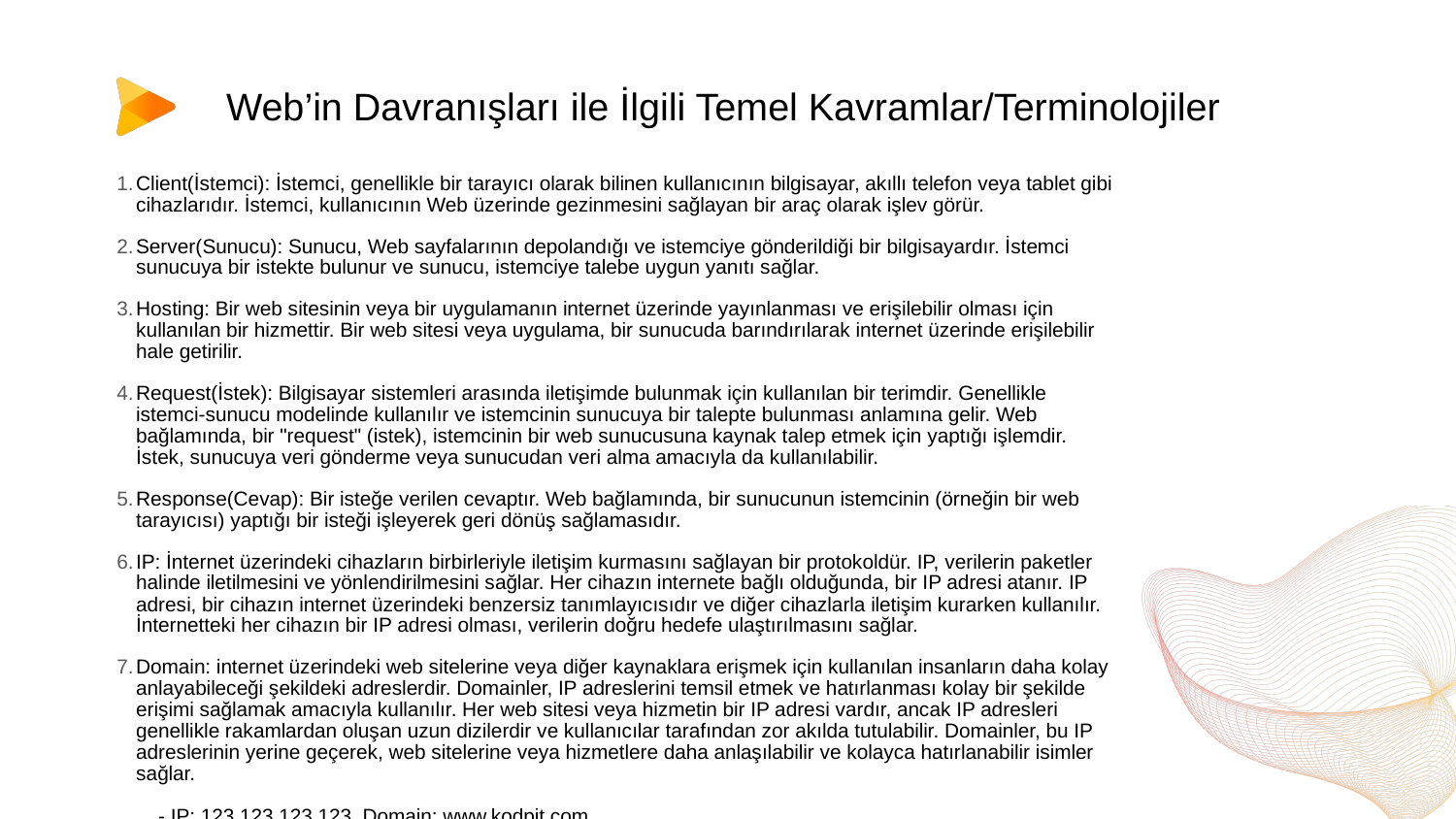

# Web’in Davranışları ile İlgili Temel Kavramlar/Terminolojiler
Client(İstemci): İstemci, genellikle bir tarayıcı olarak bilinen kullanıcının bilgisayar, akıllı telefon veya tablet gibi cihazlarıdır. İstemci, kullanıcının Web üzerinde gezinmesini sağlayan bir araç olarak işlev görür.
Server(Sunucu): Sunucu, Web sayfalarının depolandığı ve istemciye gönderildiği bir bilgisayardır. İstemci sunucuya bir istekte bulunur ve sunucu, istemciye talebe uygun yanıtı sağlar.
Hosting: Bir web sitesinin veya bir uygulamanın internet üzerinde yayınlanması ve erişilebilir olması için kullanılan bir hizmettir. Bir web sitesi veya uygulama, bir sunucuda barındırılarak internet üzerinde erişilebilir hale getirilir.
Request(İstek): Bilgisayar sistemleri arasında iletişimde bulunmak için kullanılan bir terimdir. Genellikle istemci-sunucu modelinde kullanılır ve istemcinin sunucuya bir talepte bulunması anlamına gelir. Web bağlamında, bir "request" (istek), istemcinin bir web sunucusuna kaynak talep etmek için yaptığı işlemdir. İstek, sunucuya veri gönderme veya sunucudan veri alma amacıyla da kullanılabilir.
Response(Cevap): Bir isteğe verilen cevaptır. Web bağlamında, bir sunucunun istemcinin (örneğin bir web tarayıcısı) yaptığı bir isteği işleyerek geri dönüş sağlamasıdır.
IP: İnternet üzerindeki cihazların birbirleriyle iletişim kurmasını sağlayan bir protokoldür. IP, verilerin paketler halinde iletilmesini ve yönlendirilmesini sağlar. Her cihazın internete bağlı olduğunda, bir IP adresi atanır. IP adresi, bir cihazın internet üzerindeki benzersiz tanımlayıcısıdır ve diğer cihazlarla iletişim kurarken kullanılır. İnternetteki her cihazın bir IP adresi olması, verilerin doğru hedefe ulaştırılmasını sağlar.
Domain: internet üzerindeki web sitelerine veya diğer kaynaklara erişmek için kullanılan insanların daha kolay anlayabileceği şekildeki adreslerdir. Domainler, IP adreslerini temsil etmek ve hatırlanması kolay bir şekilde erişimi sağlamak amacıyla kullanılır. Her web sitesi veya hizmetin bir IP adresi vardır, ancak IP adresleri genellikle rakamlardan oluşan uzun dizilerdir ve kullanıcılar tarafından zor akılda tutulabilir. Domainler, bu IP adreslerinin yerine geçerek, web sitelerine veya hizmetlere daha anlaşılabilir ve kolayca hatırlanabilir isimler sağlar.
    - IP: 123.123.123.123  Domain: www.kodpit.com